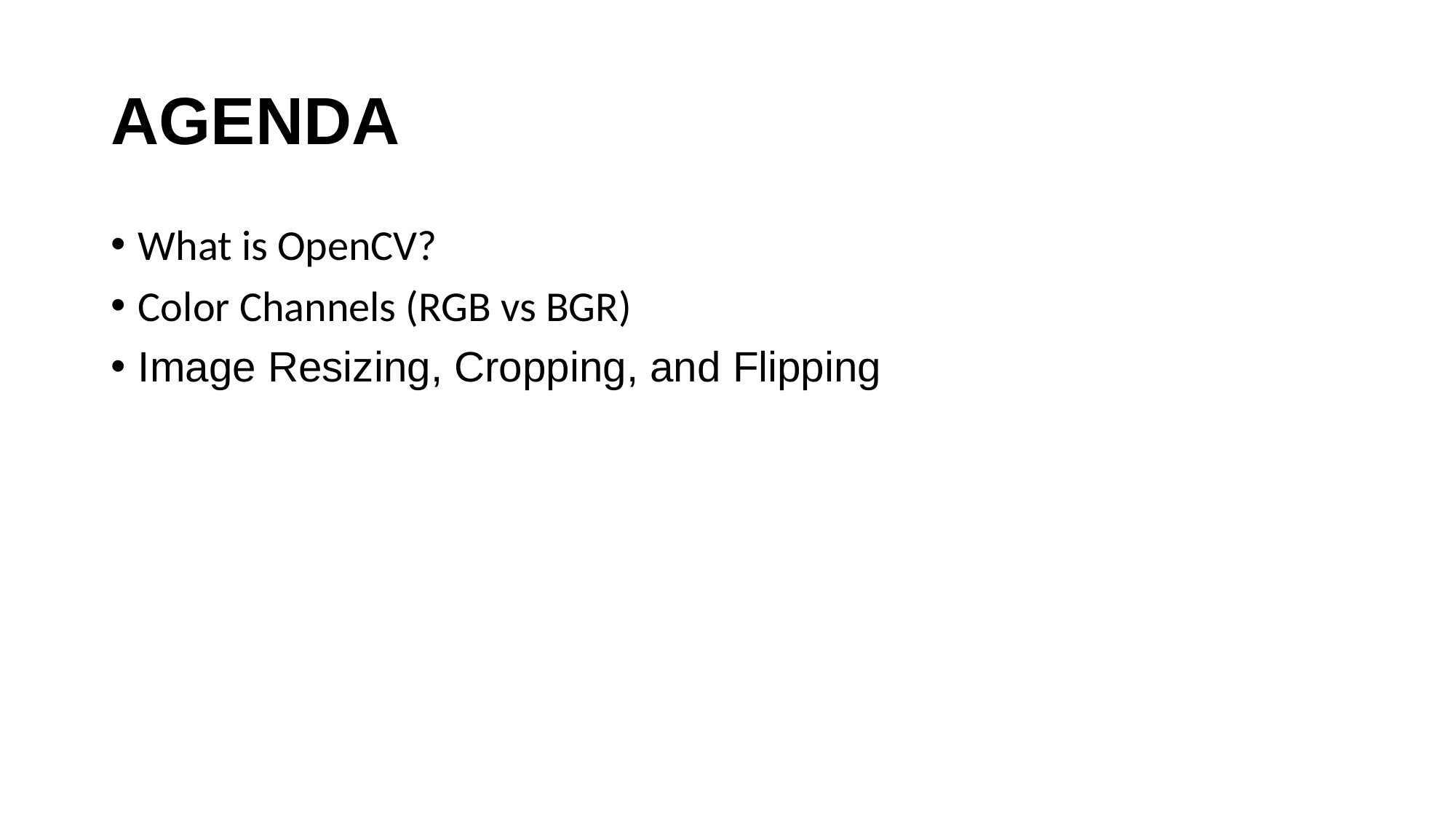

# AGENDA
What is OpenCV?
Color Channels (RGB vs BGR)
Image Resizing, Cropping, and Flipping